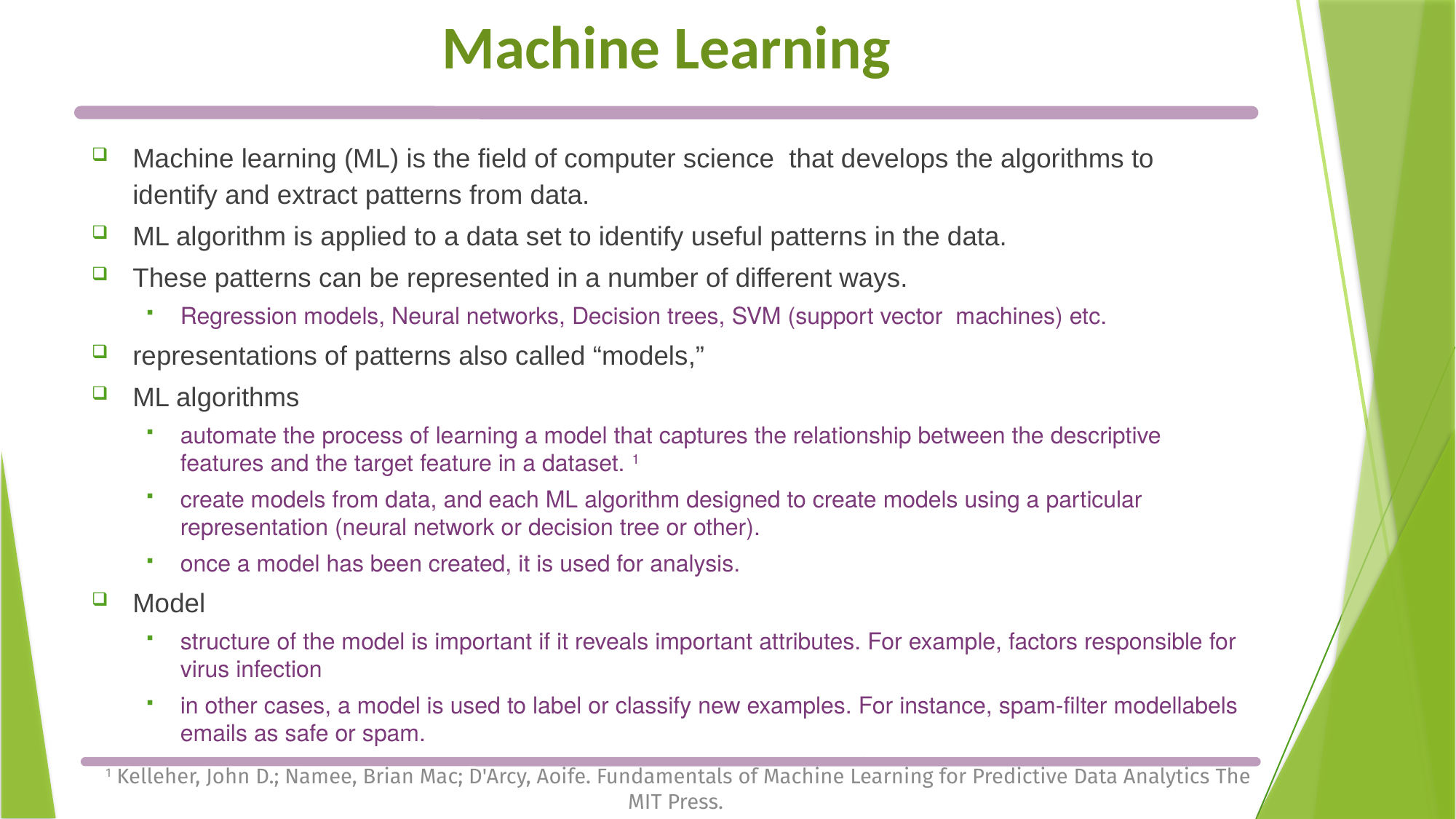

# Machine Learning
Machine learning (ML) is the field of computer science  that develops the algorithms to identify and extract patterns from data.
ML algorithm is applied to a data set to identify useful patterns in the data.
These patterns can be represented in a number of different ways.
Regression models, Neural networks, Decision trees, SVM (support vector  machines) etc.
representations of patterns also called “models,”
ML algorithms
﻿automate the process of learning a model that captures the relationship between the descriptive features and the target feature in a dataset. 1
create models from data, and each ML algorithm designed to create models using a particular representation (neural network or decision tree or other).
once a model has been created, it is used for analysis.
Model
structure of the model is important if it reveals important attributes. For example, factors responsible for virus infection
in other cases, a model is used to label or classify new examples. For instance, spam-filter modellabels emails as safe or spam.

1 Kelleher, John D.; Namee, Brian Mac; D'Arcy, Aoife. Fundamentals of Machine Learning for Predictive Data Analytics The MIT Press.